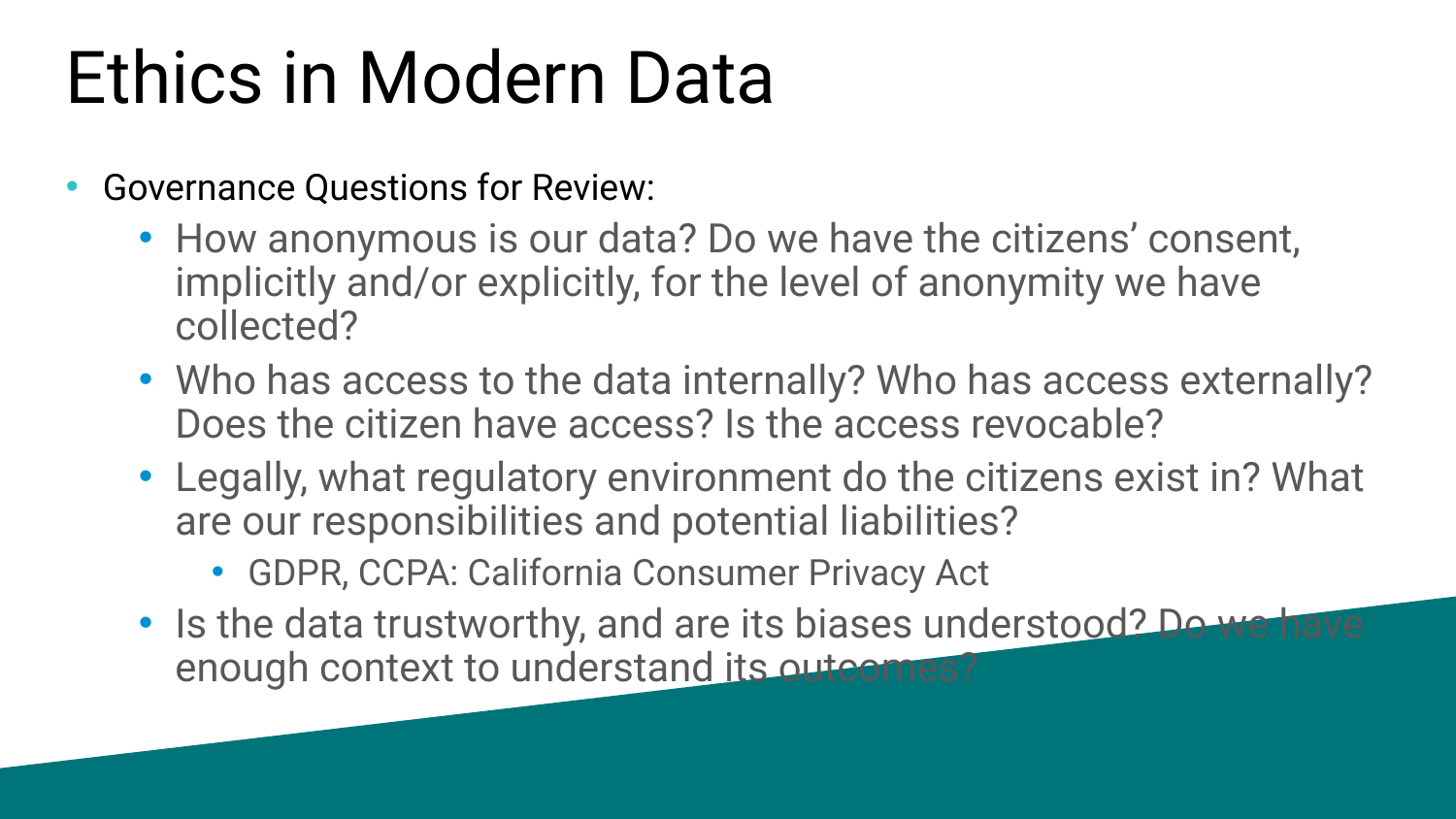

# Ethics in Modern Data
Governance Questions for Review:
How anonymous is our data? Do we have the citizens’ consent, implicitly and/or explicitly, for the level of anonymity we have collected?
Who has access to the data internally? Who has access externally? Does the citizen have access? Is the access revocable?
Legally, what regulatory environment do the citizens exist in? What are our responsibilities and potential liabilities?
GDPR, CCPA: California Consumer Privacy Act
Is the data trustworthy, and are its biases understood? Do we have enough context to understand its outcomes?